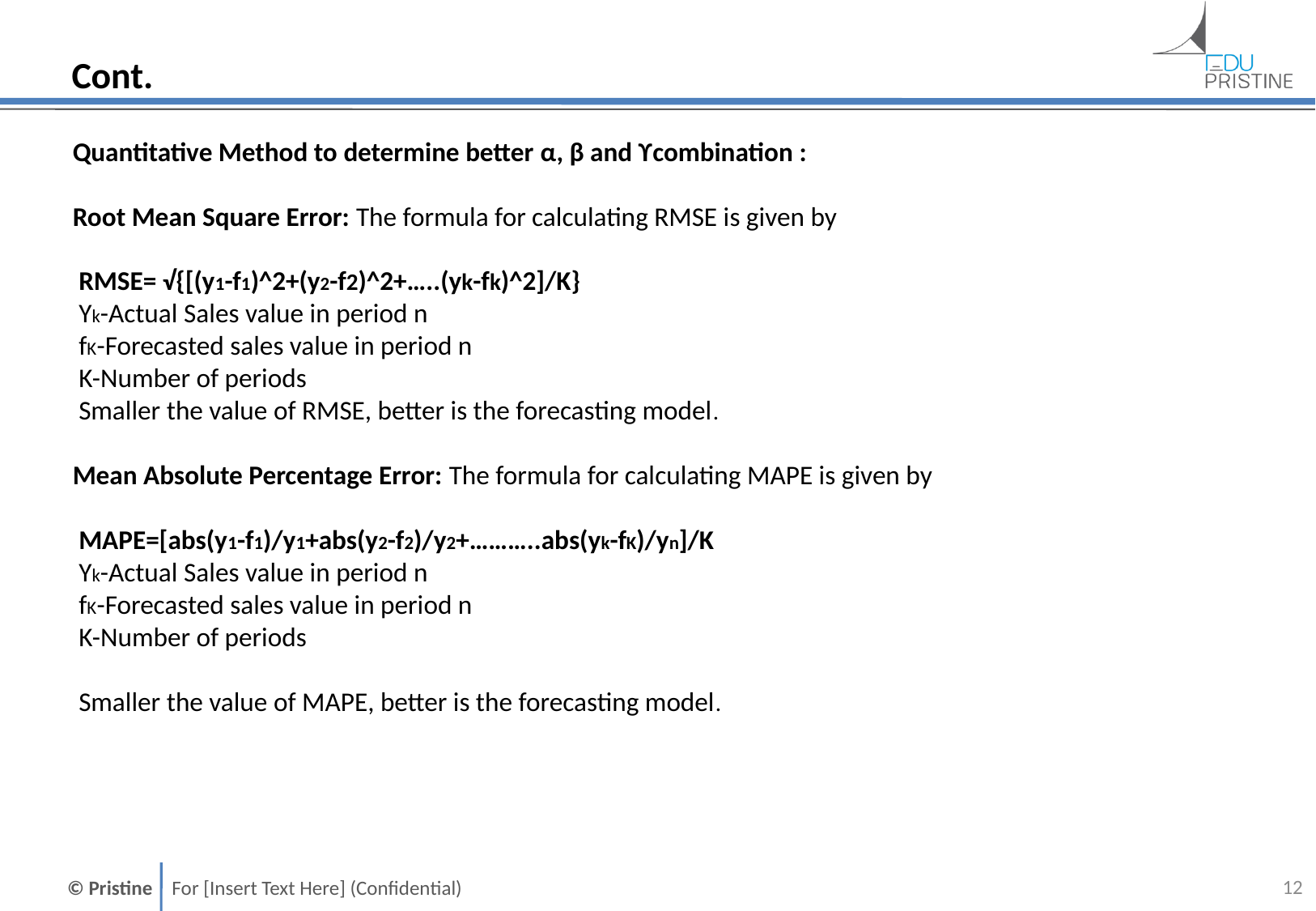

# Cont.
Quantitative Method to determine better α, β and ϒcombination :

Root Mean Square Error: The formula for calculating RMSE is given by

 RMSE= √{[(y1-f1)^2+(y2-f2)^2+…..(yk-fk)^2]/K}
 Yk-Actual Sales value in period n
 fK-Forecasted sales value in period n
 K-Number of periods
 Smaller the value of RMSE, better is the forecasting model.

Mean Absolute Percentage Error: The formula for calculating MAPE is given by

 MAPE=[abs(y1-f1)/y1+abs(y2-f2)/y2+………..abs(yk-fK)/yn]/K
 Yk-Actual Sales value in period n
 fK-Forecasted sales value in period n
 K-Number of periods

 Smaller the value of MAPE, better is the forecasting model.

12